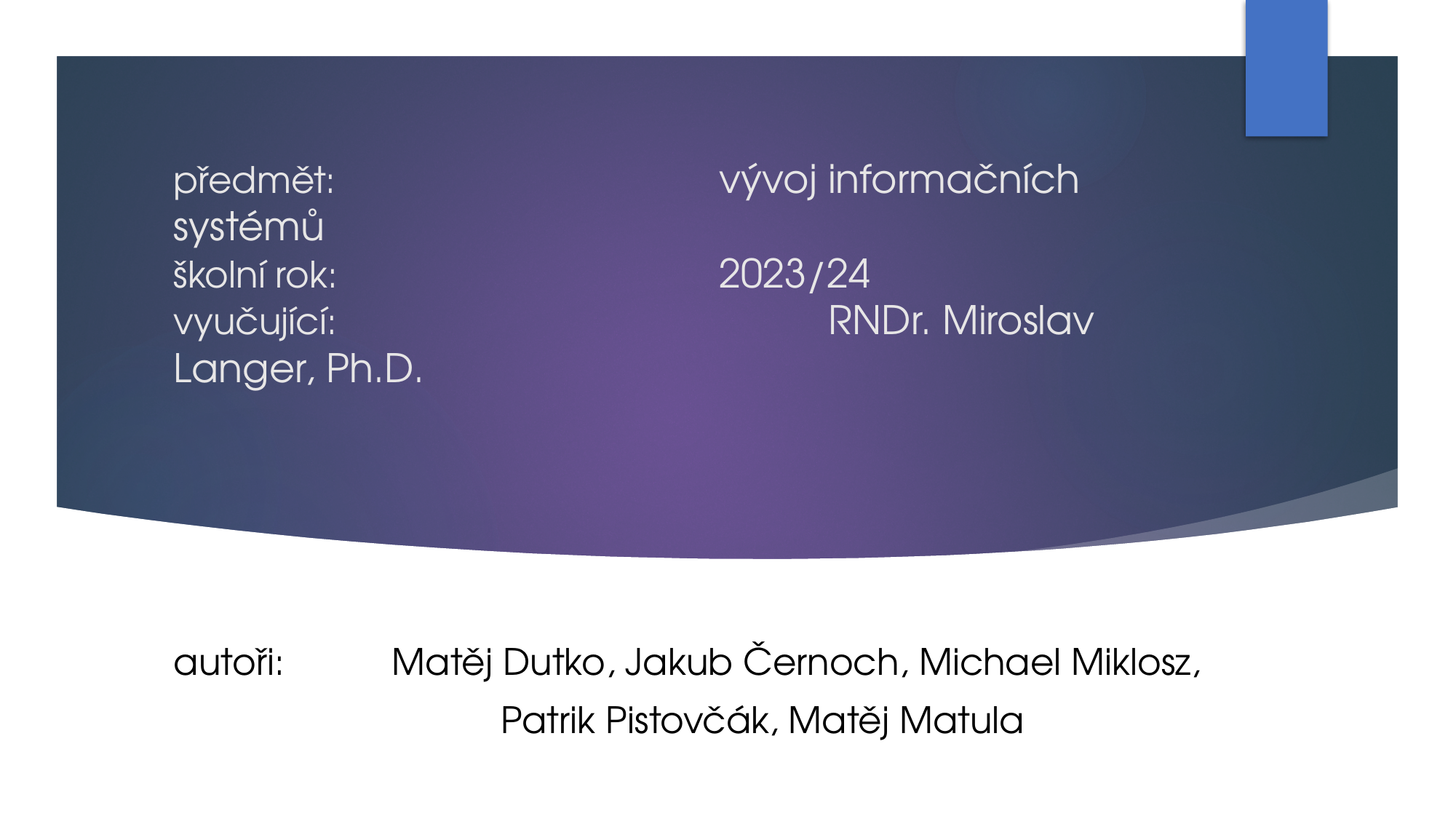

# předmět:				vývoj informačních systémů školní rok: 				2023/24 vyučující:					RNDr. Miroslav Langer, Ph.D.
autoři: 	Matěj Dutko, Jakub Černoch, Michael Miklosz,
			Patrik Pistovčák, Matěj Matula